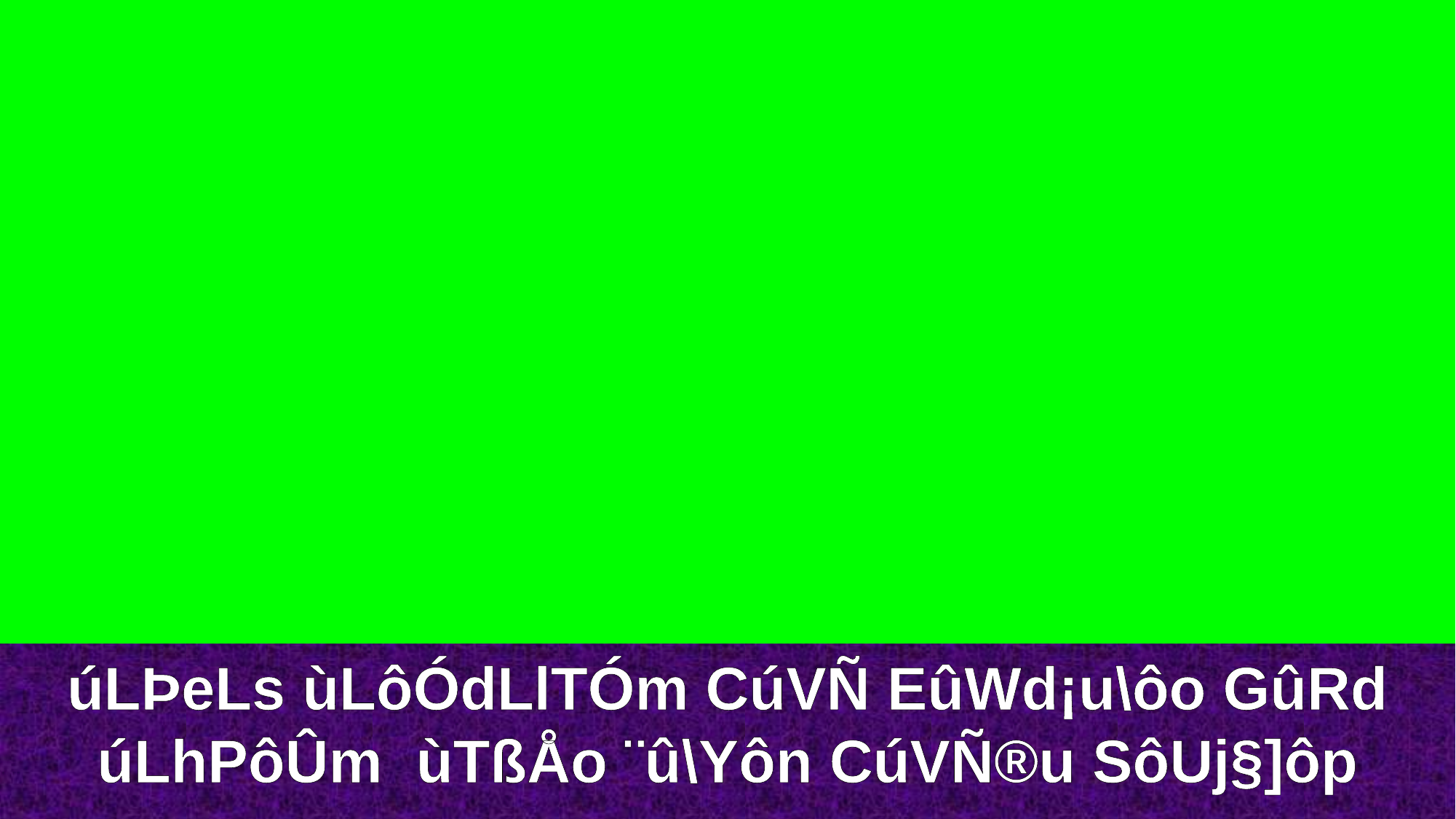

úLÞeLs ùLôÓdLlTÓm CúVÑ EûWd¡u\ôo GûRd úLhPôÛm  ùTßÅo ¨û\Yôn CúVÑ®u SôUj§]ôp